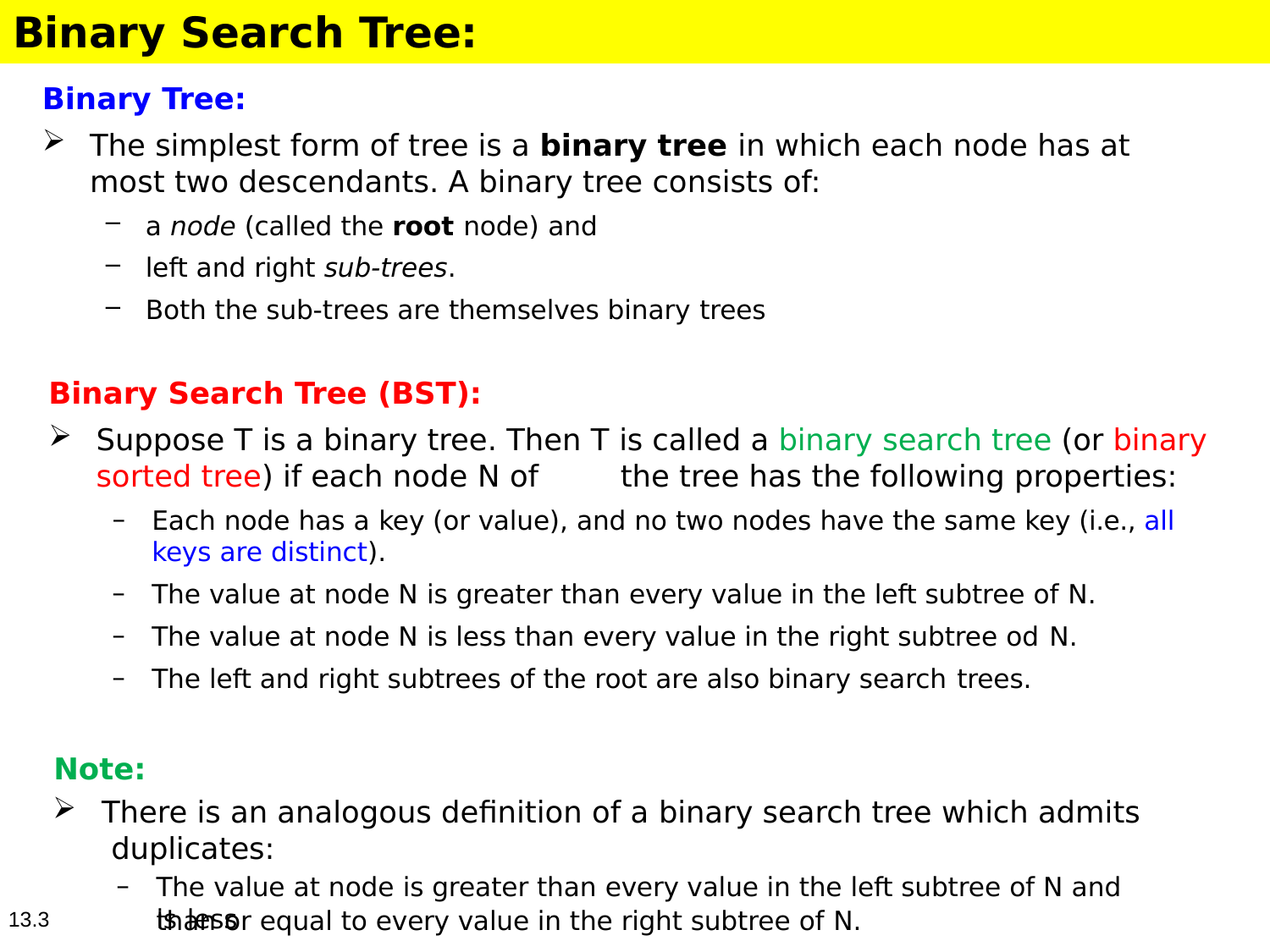

# Binary Search Tree:
Binary Tree:
The simplest form of tree is a binary tree in which each node has at
most two descendants. A binary tree consists of:
a node (called the root node) and
left and right sub-trees.
Both the sub-trees are themselves binary trees

Binary Search Tree (BST):
Suppose T is a binary tree. Then T is called a binary search tree (or binary  sorted tree) if each node N of	the tree has the following properties:
Each node has a key (or value), and no two nodes have the same key (i.e., all  keys are distinct).
The value at node N is greater than every value in the left subtree of N.
The value at node N is less than every value in the right subtree od N.
The left and right subtrees of the root are also binary search trees.

Note:
There is an analogous definition of a binary search tree which admits  duplicates:
The value at node is greater than every value in the left subtree of N and is less
than or equal to every value in the right subtree of N.
13.3